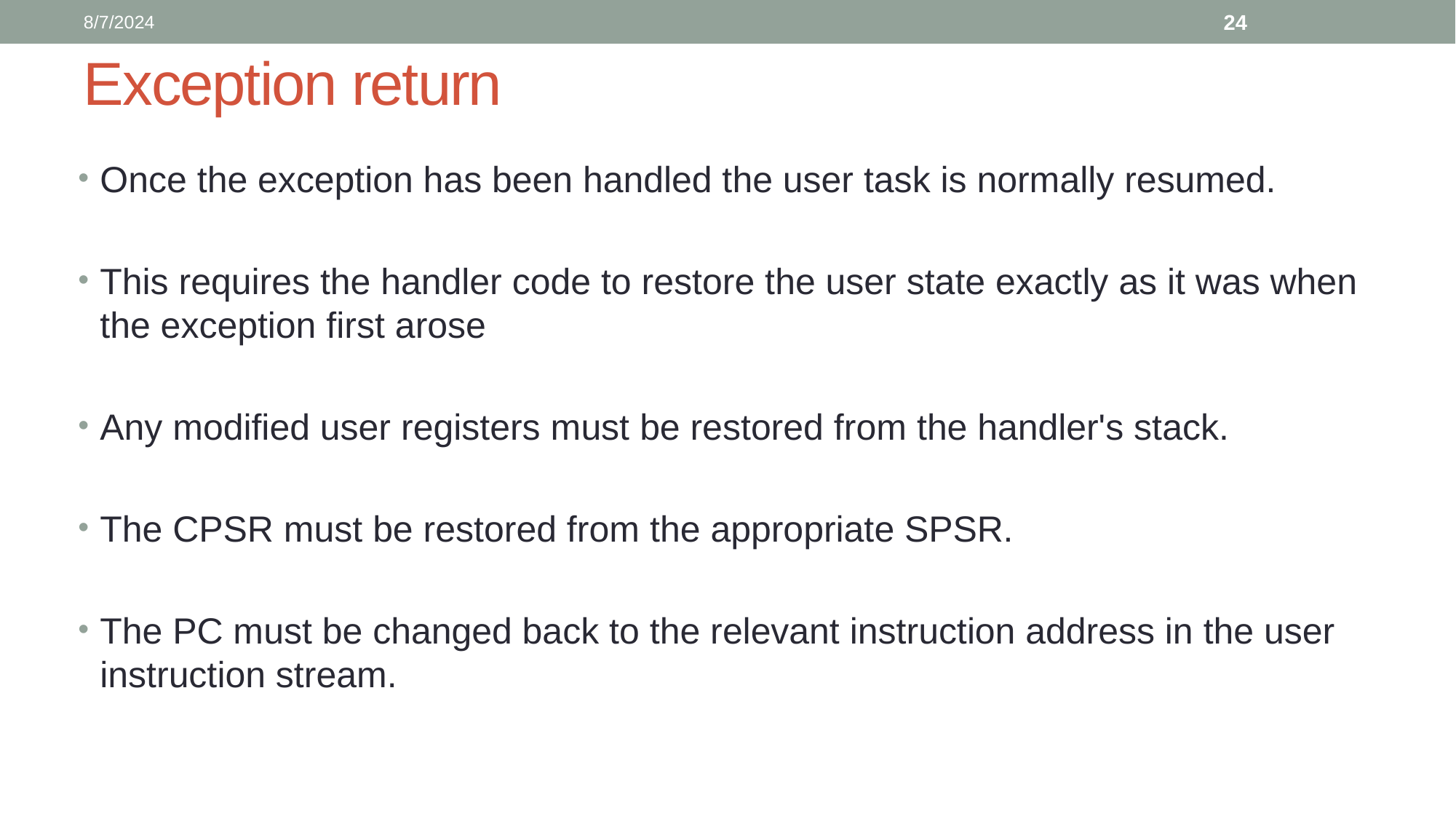

8/7/2024
24
# Exception return
Once the exception has been handled the user task is normally resumed.

This requires the handler code to restore the user state exactly as it was when the exception first arose

Any modified user registers must be restored from the handler's stack.

The CPSR must be restored from the appropriate SPSR.

The PC must be changed back to the relevant instruction address in the user instruction stream.